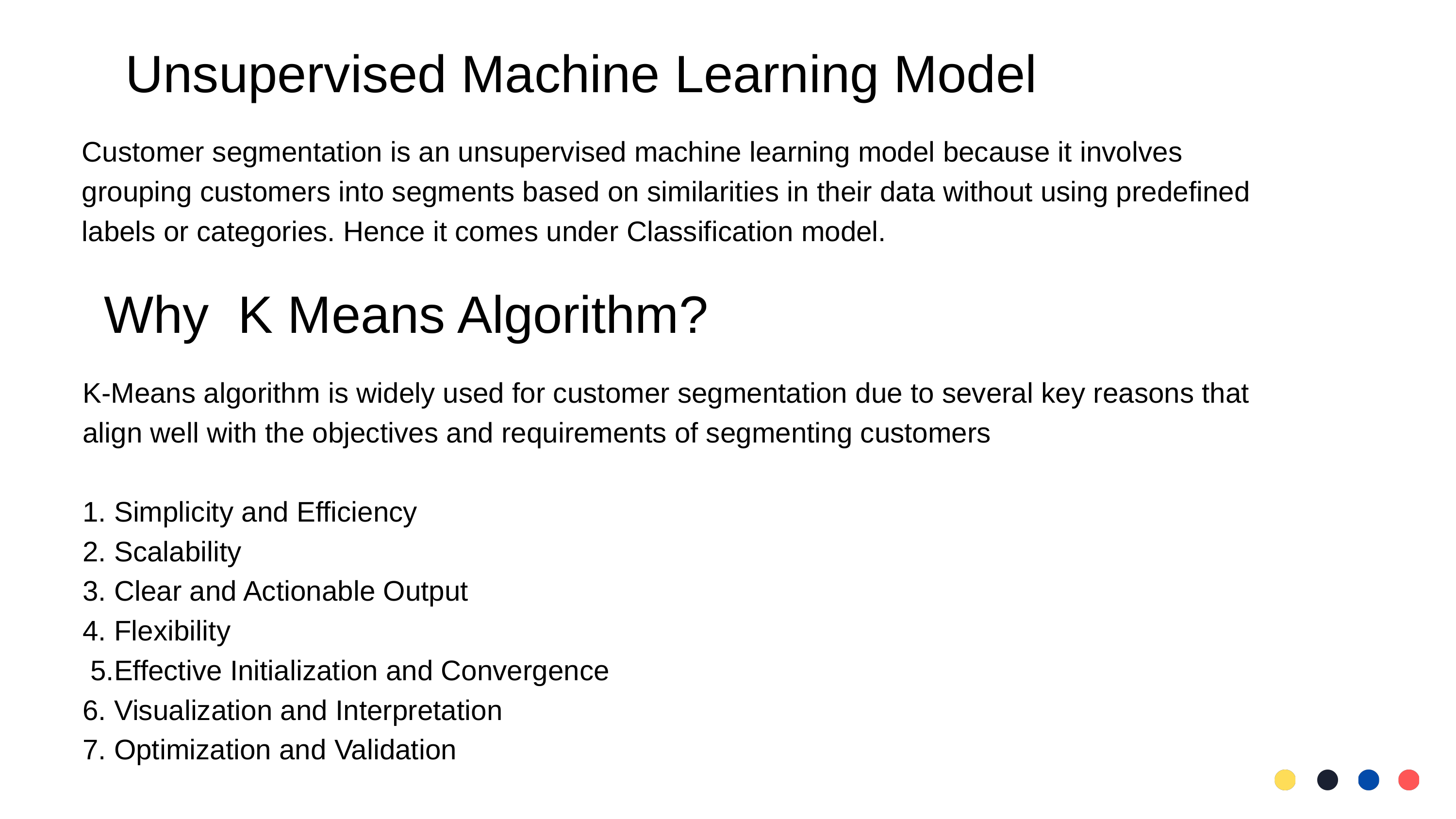

Unsupervised Machine Learning Model
Customer segmentation is an unsupervised machine learning model because it involves grouping customers into segments based on similarities in their data without using predefined labels or categories. Hence it comes under Classification model.
Why  K Means Algorithm?
K-Means algorithm is widely used for customer segmentation due to several key reasons that align well with the objectives and requirements of segmenting customers

1. Simplicity and Efficiency
2. Scalability
3. Clear and Actionable Output
4. Flexibility
 5.Effective Initialization and Convergence
6. Visualization and Interpretation
7. Optimization and Validation